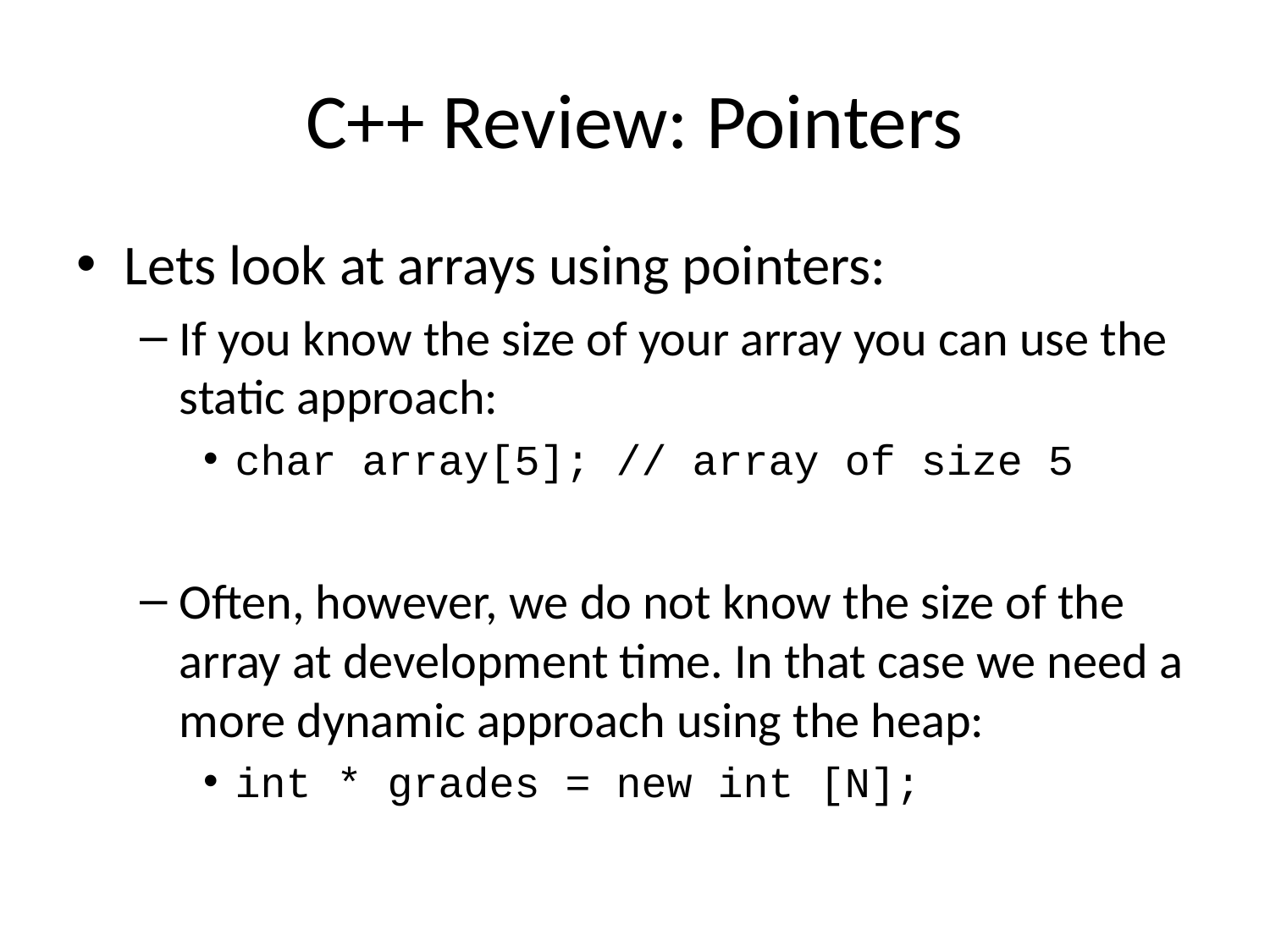

# C++ Review: Pointers
Lets look at arrays using pointers:
If you know the size of your array you can use the static approach:
char array[5]; // array of size 5

Often, however, we do not know the size of the array at development time. In that case we need a more dynamic approach using the heap:
int * grades = new int [N];